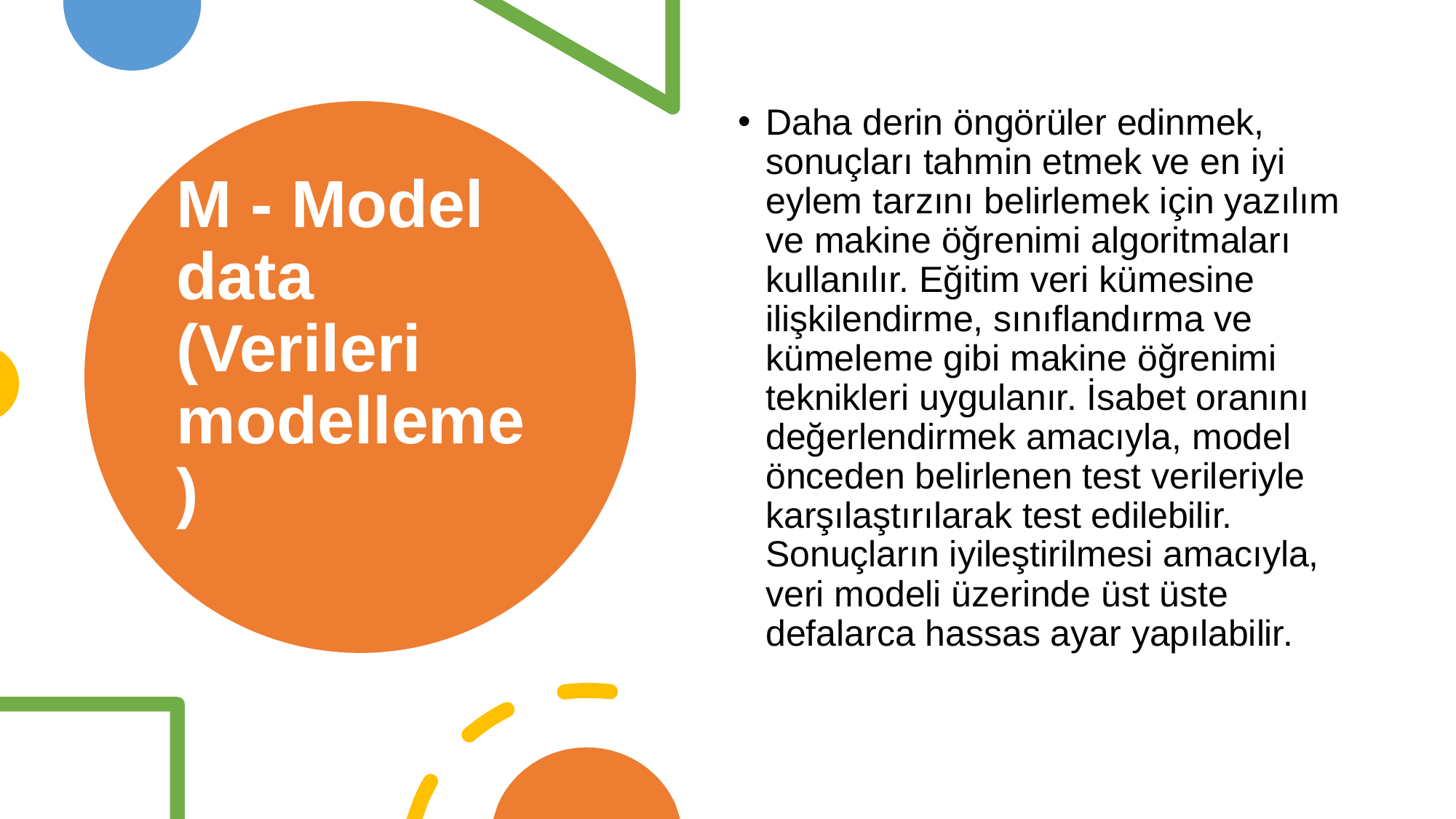

Daha derin öngörüler edinmek, sonuçları tahmin etmek ve en iyi eylem tarzını belirlemek için yazılım ve makine öğrenimi algoritmaları kullanılır. Eğitim veri kümesine ilişkilendirme, sınıflandırma ve kümeleme gibi makine öğrenimi teknikleri uygulanır. İsabet oranını değerlendirmek amacıyla, model önceden belirlenen test verileriyle karşılaştırılarak test edilebilir. Sonuçların iyileştirilmesi amacıyla, veri modeli üzerinde üst üste defalarca hassas ayar yapılabilir.

# M - Model data (Verileri modelleme)